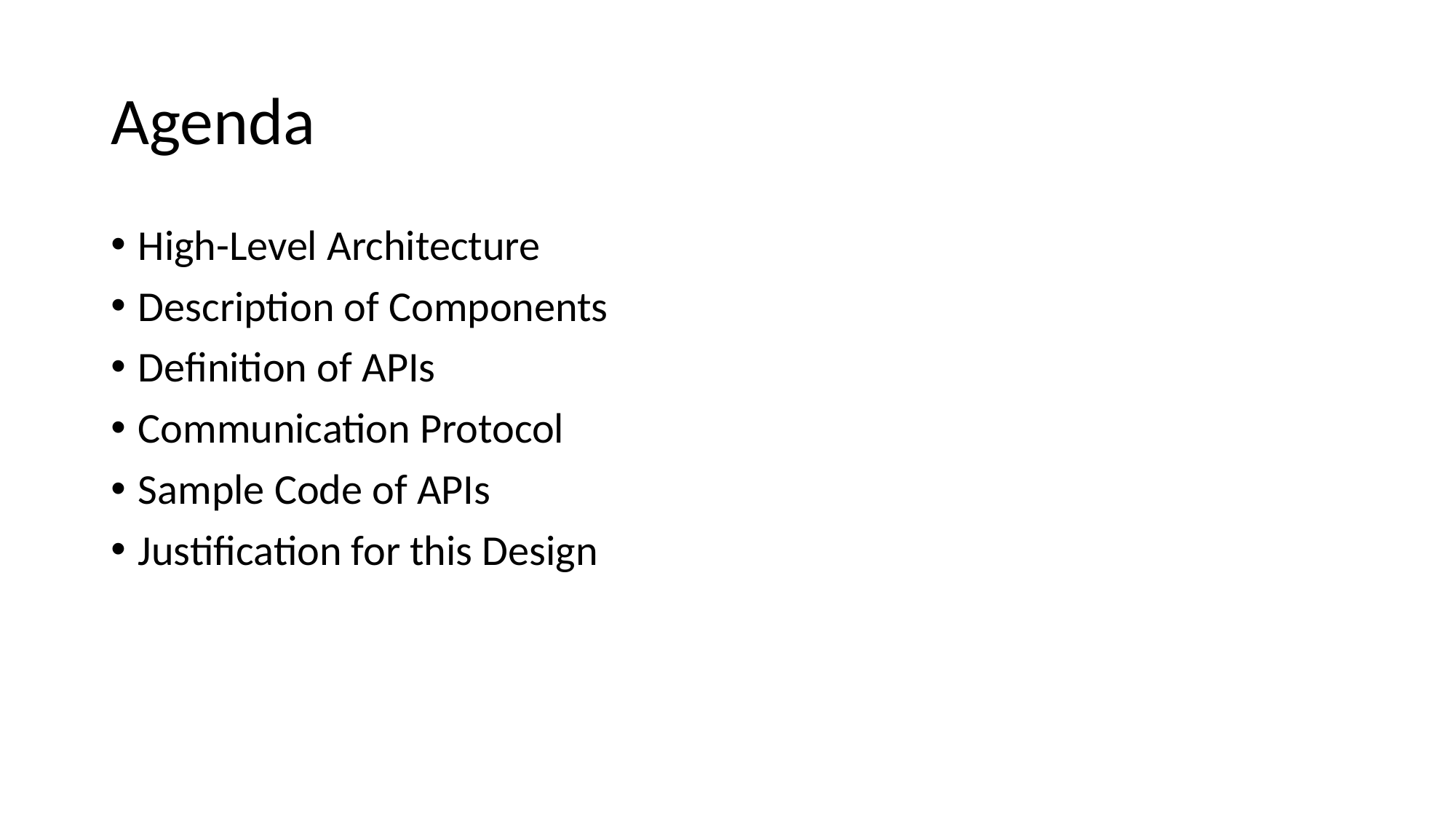

# Agenda
High-Level Architecture
Description of Components
Definition of APIs
Communication Protocol
Sample Code of APIs
Justification for this Design